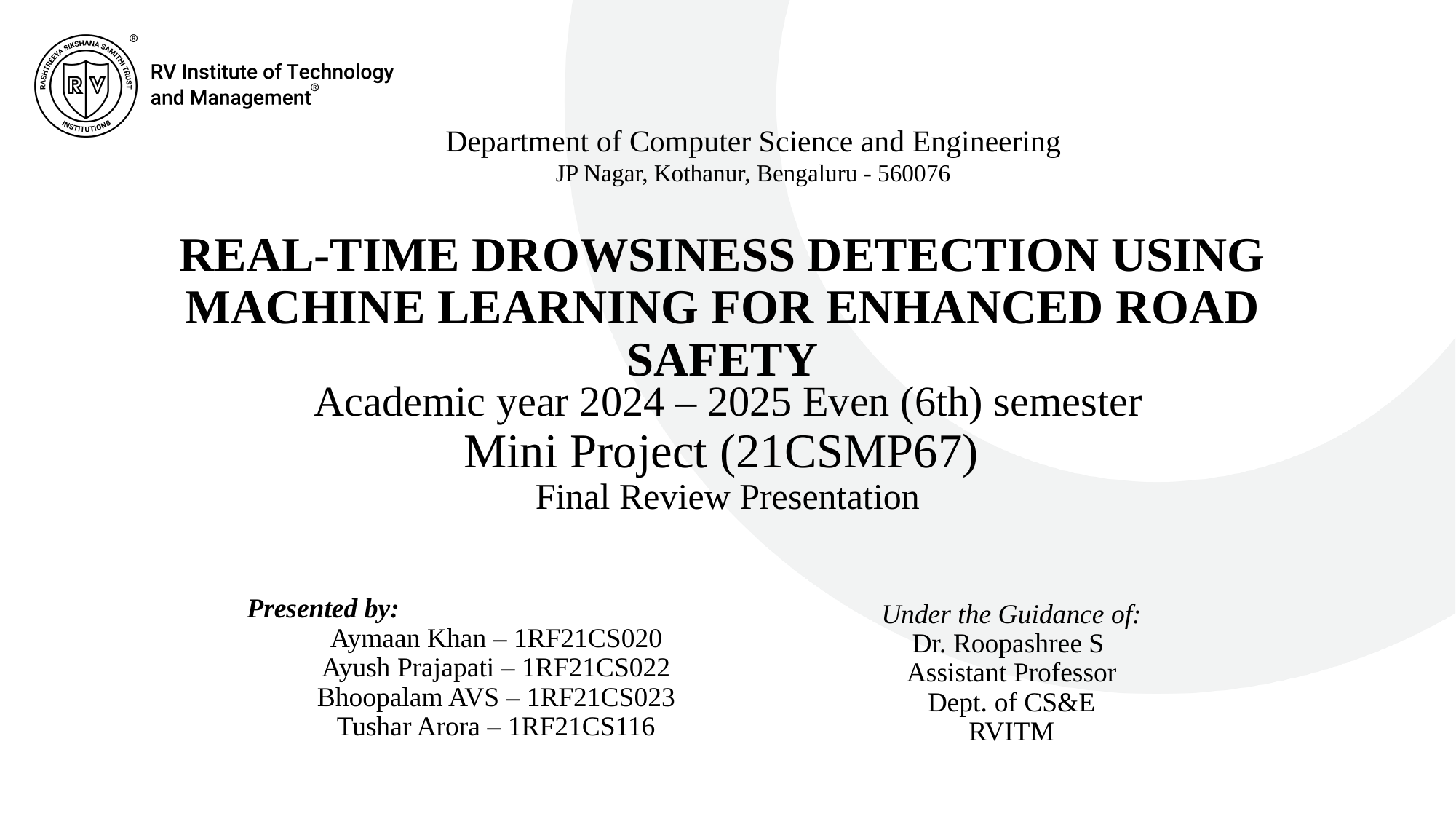

Department of Computer Science and Engineering
JP Nagar, Kothanur, Bengaluru - 560076
REAL-TIME DROWSINESS DETECTION USING MACHINE LEARNING FOR ENHANCED ROAD SAFETY

 Academic year 2024 – 2025 Even (6th) semester
Mini Project (21CSMP67)
Final Review Presentation
Presented by:
Aymaan Khan – 1RF21CS020
Ayush Prajapati – 1RF21CS022
Bhoopalam AVS – 1RF21CS023
Tushar Arora – 1RF21CS116
Under the Guidance of:
Dr. Roopashree S
Assistant Professor
Dept. of CS&E
RVITM